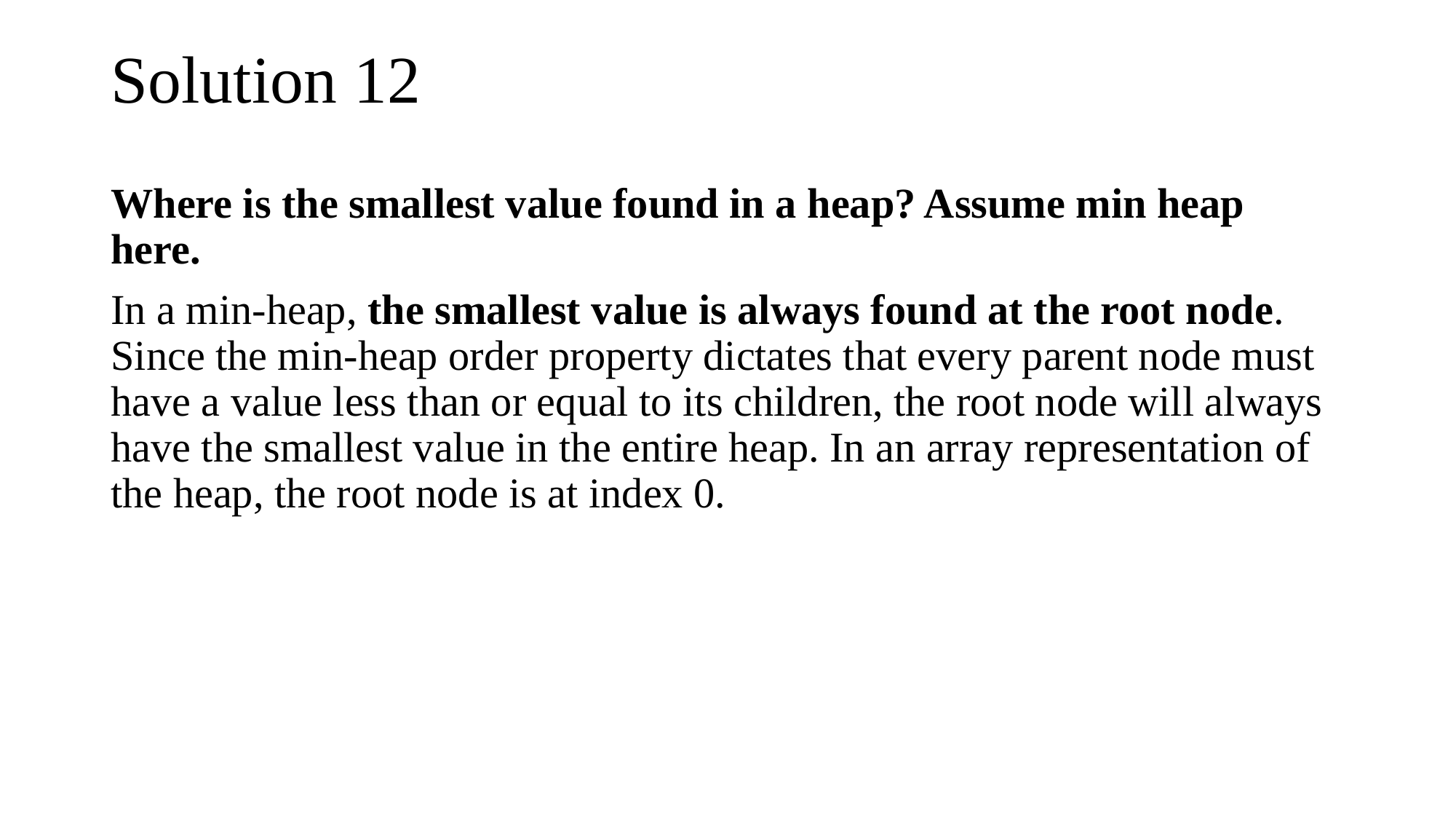

# Solution 12
Where is the smallest value found in a heap? Assume min heap here.
In a min-heap, the smallest value is always found at the root node. Since the min-heap order property dictates that every parent node must have a value less than or equal to its children, the root node will always have the smallest value in the entire heap. In an array representation of the heap, the root node is at index 0.